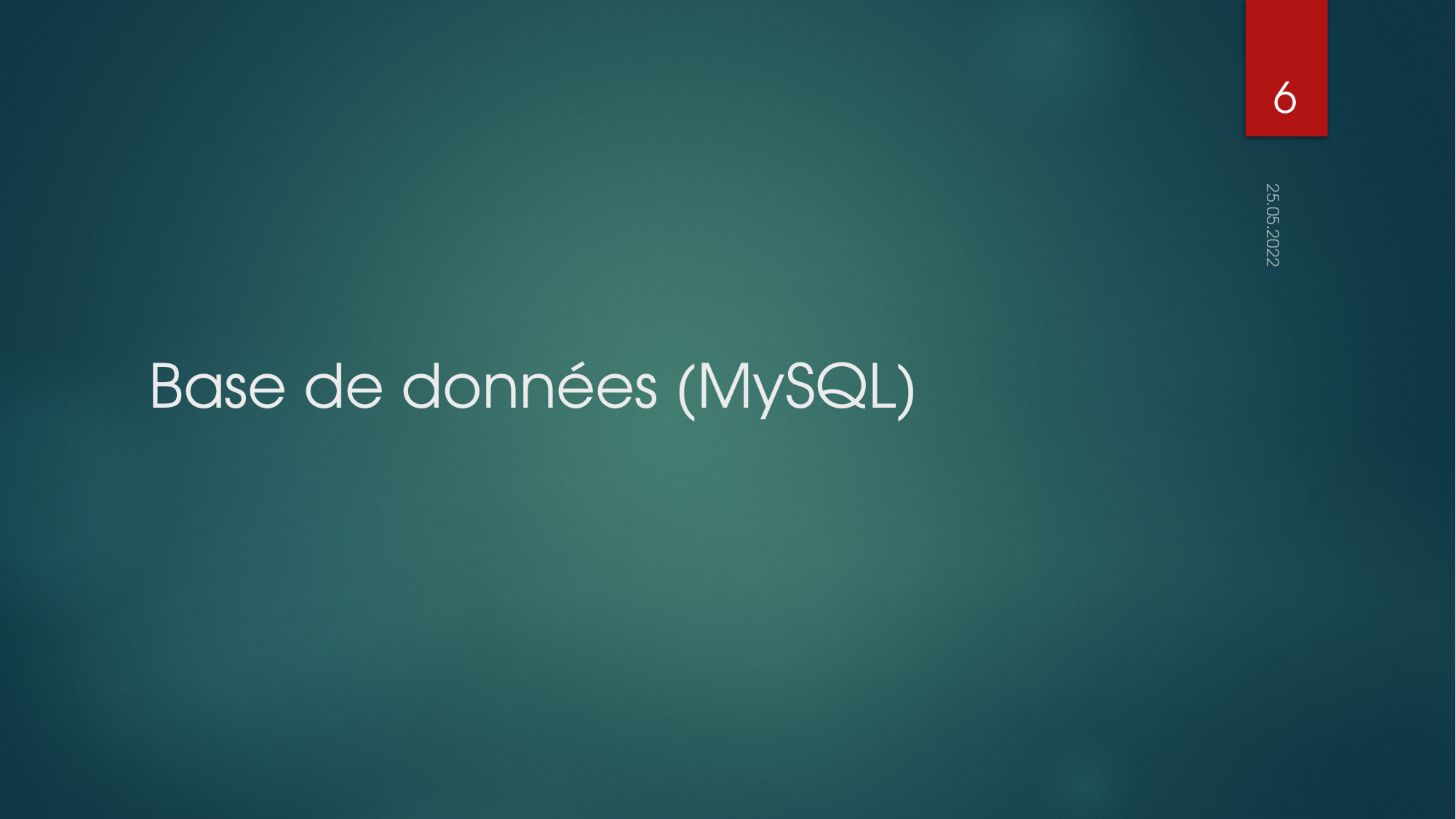

6
25.05.2022
# Base de données (MySQL)